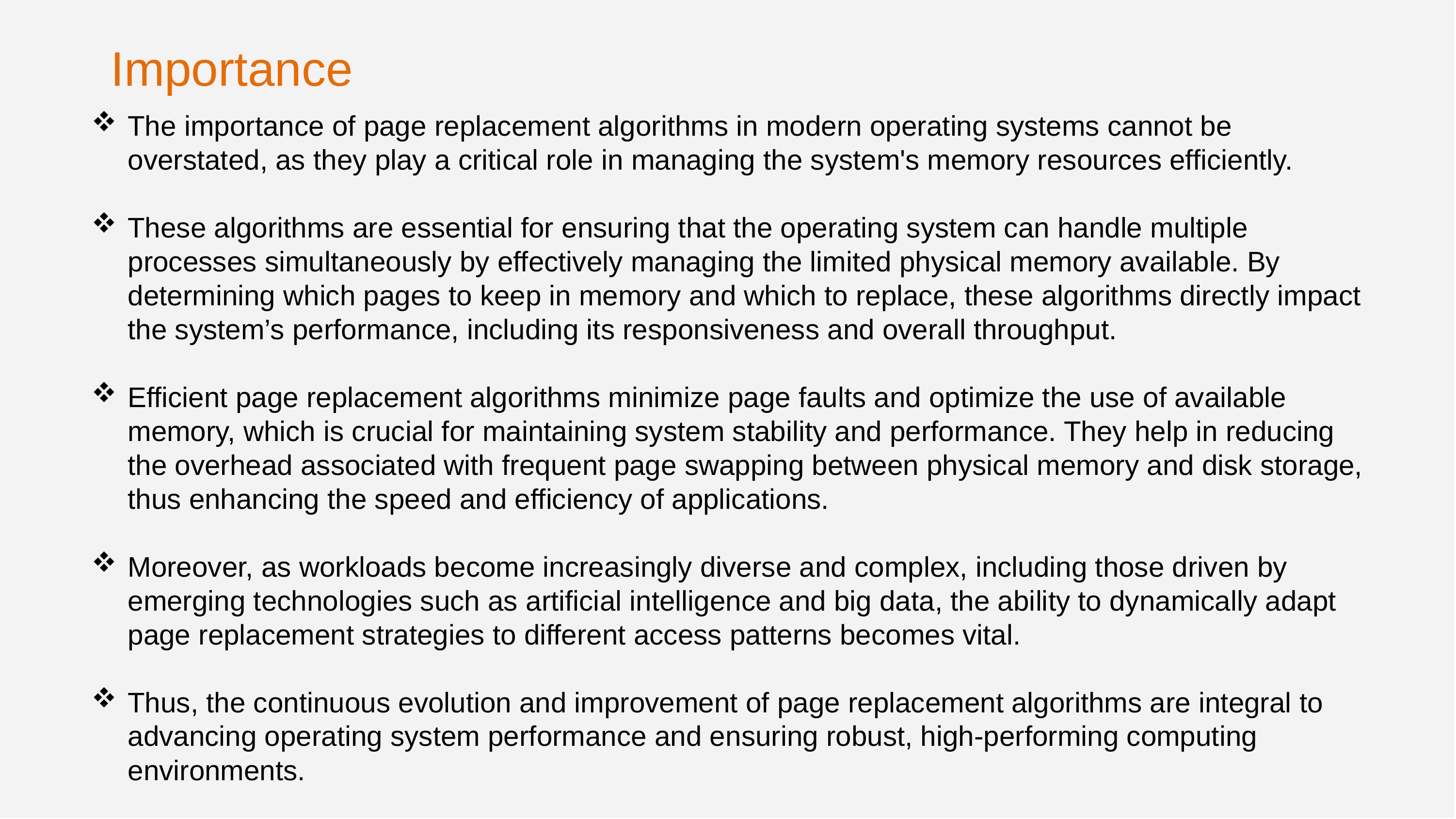

Importance
The importance of page replacement algorithms in modern operating systems cannot be overstated, as they play a critical role in managing the system's memory resources efficiently.

These algorithms are essential for ensuring that the operating system can handle multiple processes simultaneously by effectively managing the limited physical memory available. By determining which pages to keep in memory and which to replace, these algorithms directly impact the system’s performance, including its responsiveness and overall throughput.

Efficient page replacement algorithms minimize page faults and optimize the use of available memory, which is crucial for maintaining system stability and performance. They help in reducing the overhead associated with frequent page swapping between physical memory and disk storage, thus enhancing the speed and efficiency of applications.

Moreover, as workloads become increasingly diverse and complex, including those driven by emerging technologies such as artificial intelligence and big data, the ability to dynamically adapt page replacement strategies to different access patterns becomes vital.

Thus, the continuous evolution and improvement of page replacement algorithms are integral to advancing operating system performance and ensuring robust, high-performing computing environments.